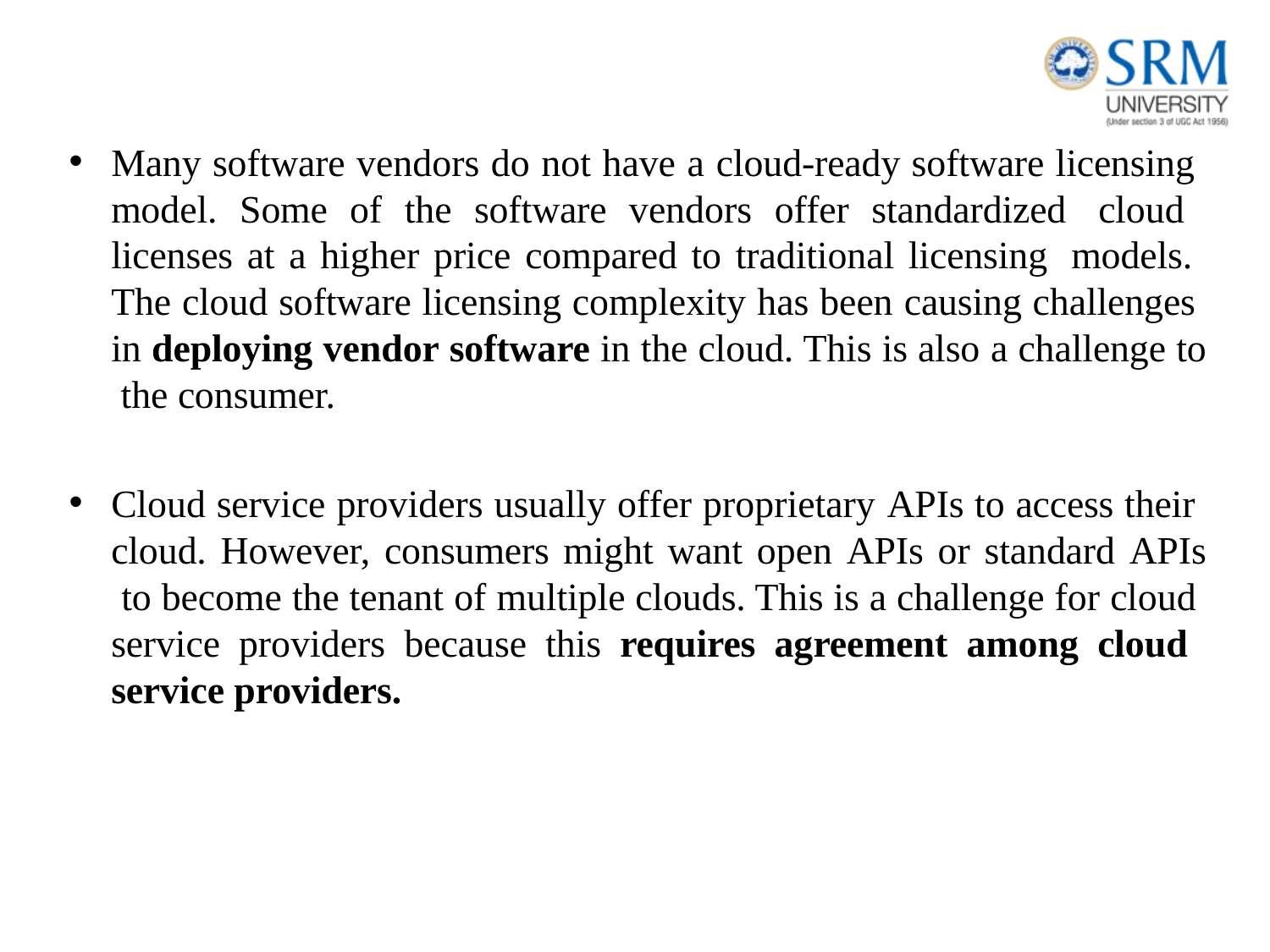

Many software vendors do not have a cloud-ready software licensing  model. Some of the software vendors offer standardized cloud  licenses at a higher price compared to traditional licensing models.  The cloud software licensing complexity has been causing challenges  in deploying vendor software in the cloud. This is also a challenge to  the consumer.

Cloud service providers usually offer proprietary APIs to access their  cloud. However, consumers might want open APIs or standard APIs  to become the tenant of multiple clouds. This is a challenge for cloud  service providers because this requires agreement among cloud  service providers.